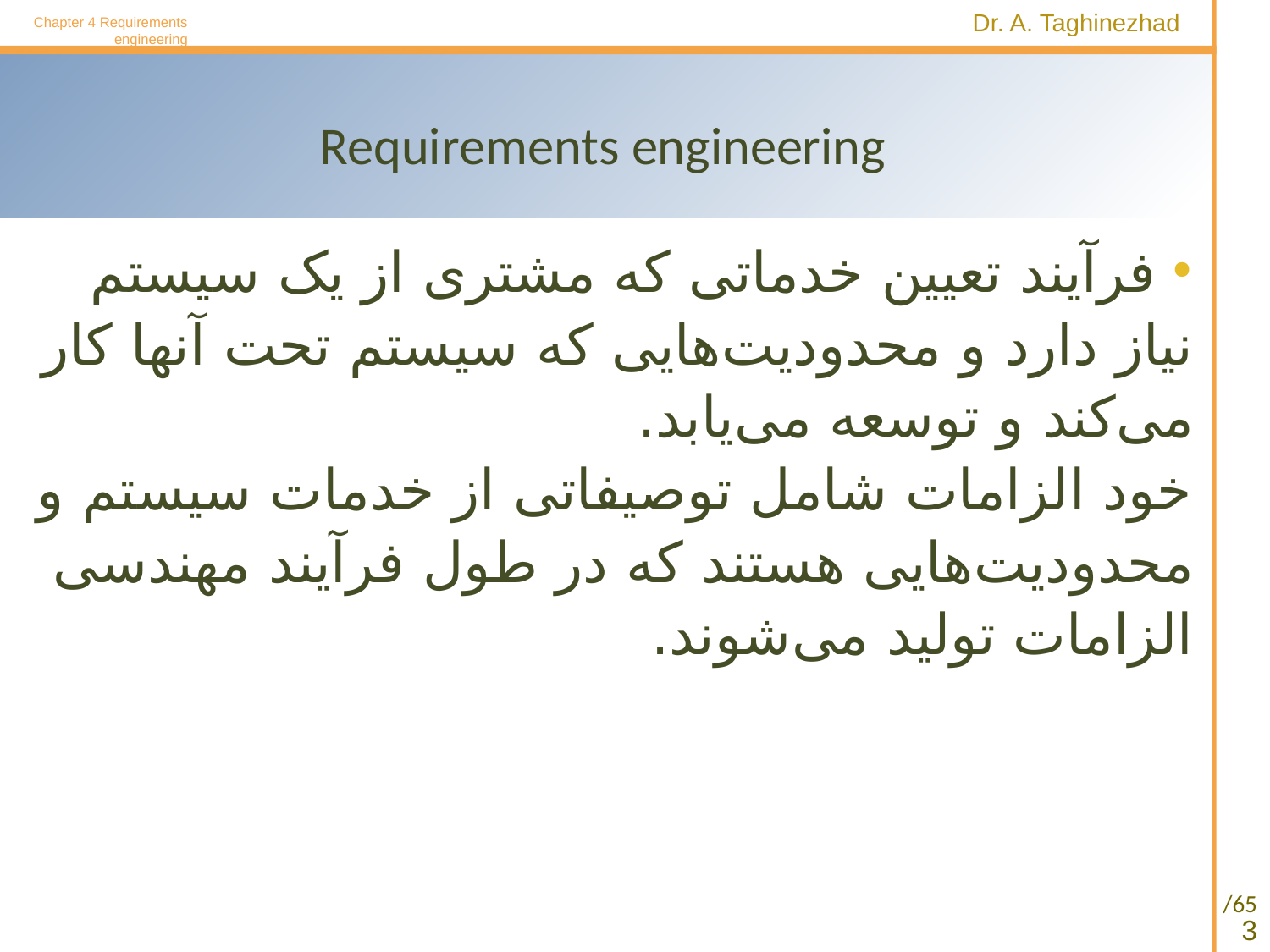

Chapter 4 Requirements engineering
# Requirements engineering
 فرآیند تعیین خدماتی که مشتری از یک سیستم نیاز دارد و محدودیت‌هایی که سیستم تحت آنها کار می‌کند و توسعه می‌یابد.
خود الزامات شامل توصیفاتی از خدمات سیستم و محدودیت‌هایی هستند که در طول فرآیند مهندسی الزامات تولید می‌شوند.
3